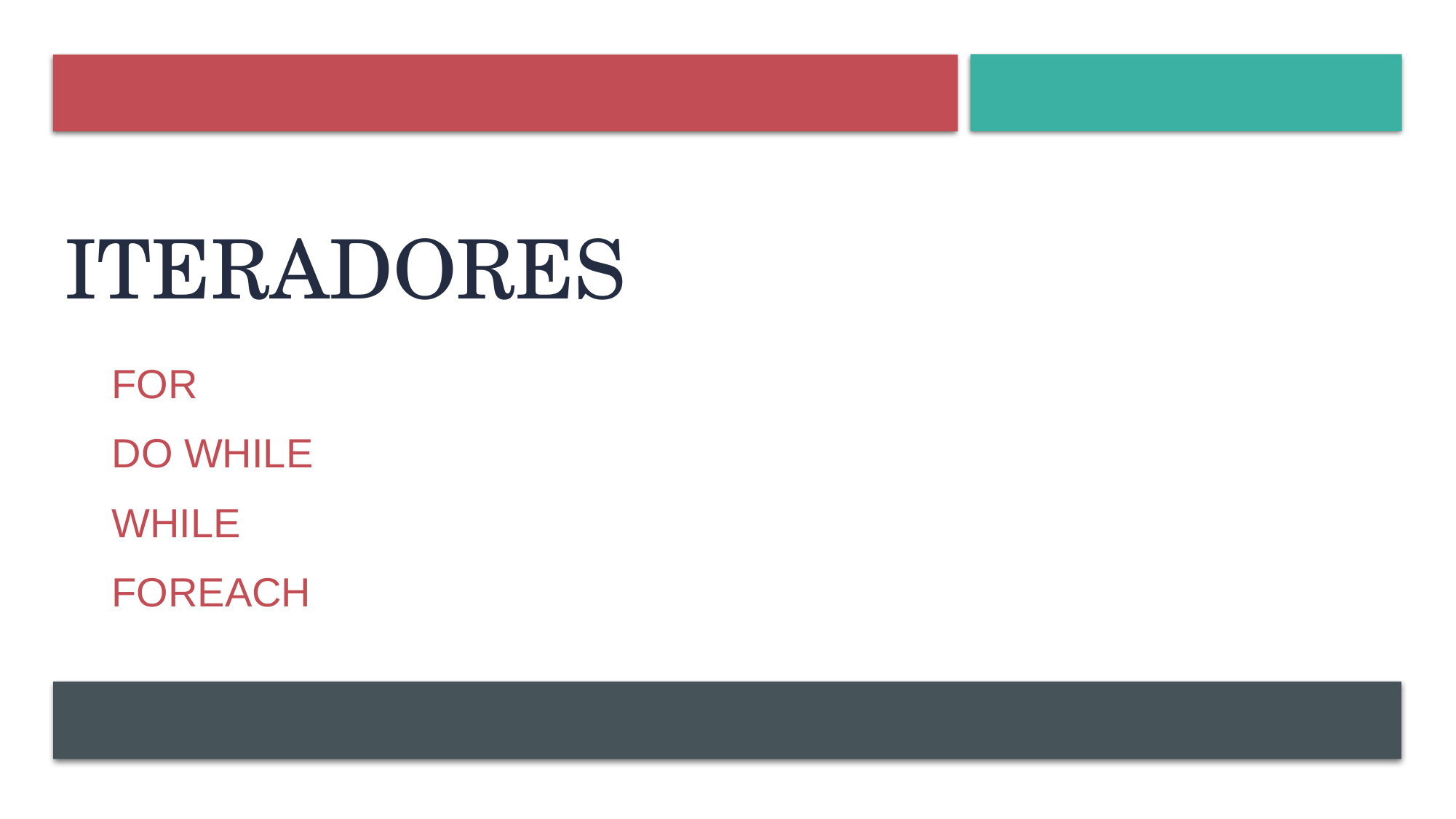

# ITeradORES
For
Do while
While
forEach